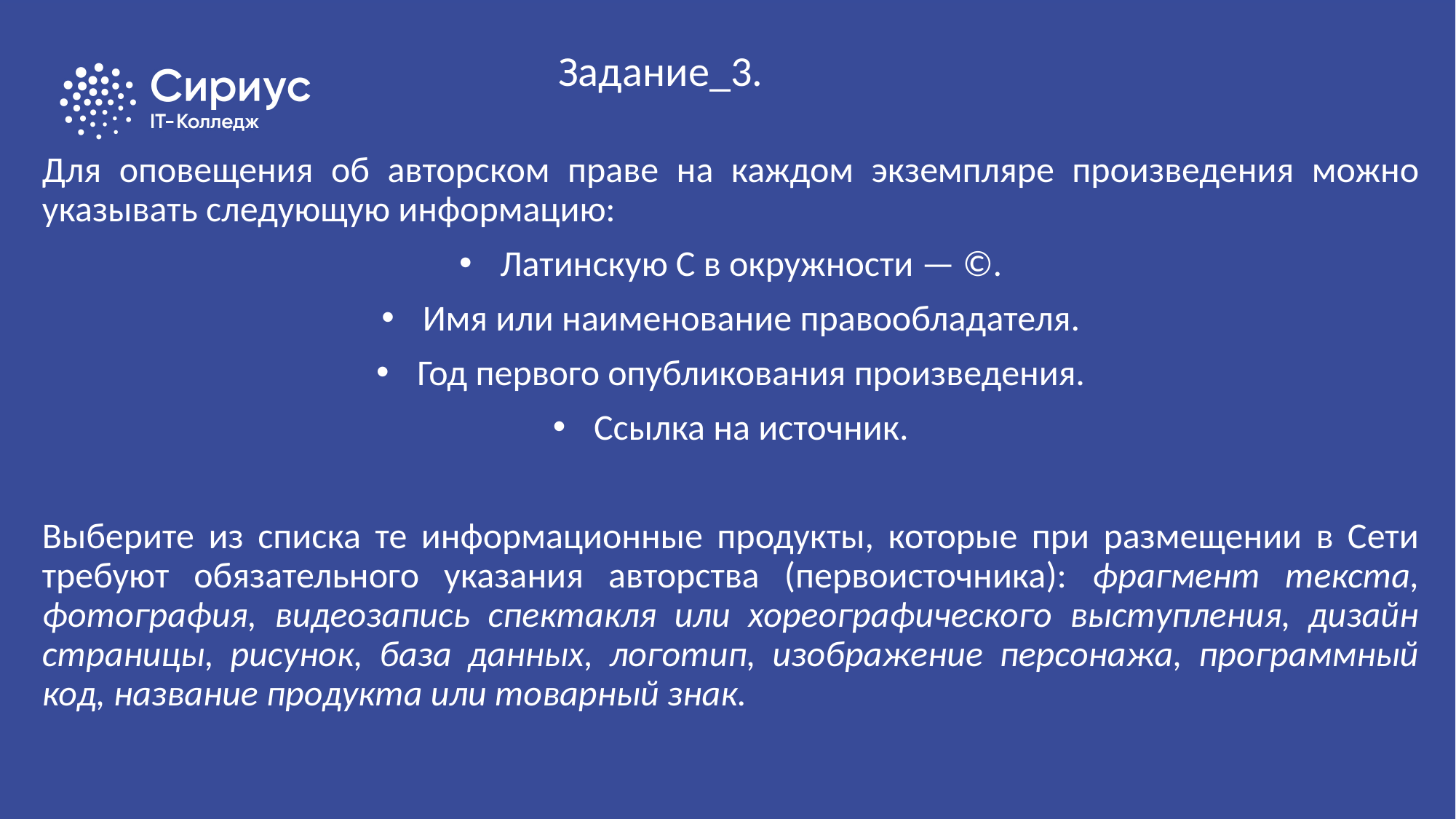

Задание_3.
#

Для оповещения об авторском праве на каждом экземпляре произведения можно указывать следующую информацию:
Латинскую C в окружности — ©.
Имя или наименование правообладателя.
Год первого опубликования произведения.
Ссылка на источник.

Выберите из списка те информационные продукты, которые при размещении в Сети требуют обязательного указания авторства (первоисточника): фрагмент текста, фотография, видеозапись спектакля или хореографического выступления, дизайн страницы, рисунок, база данных, логотип, изображение персонажа, программный код, название продукта или товарный знак.